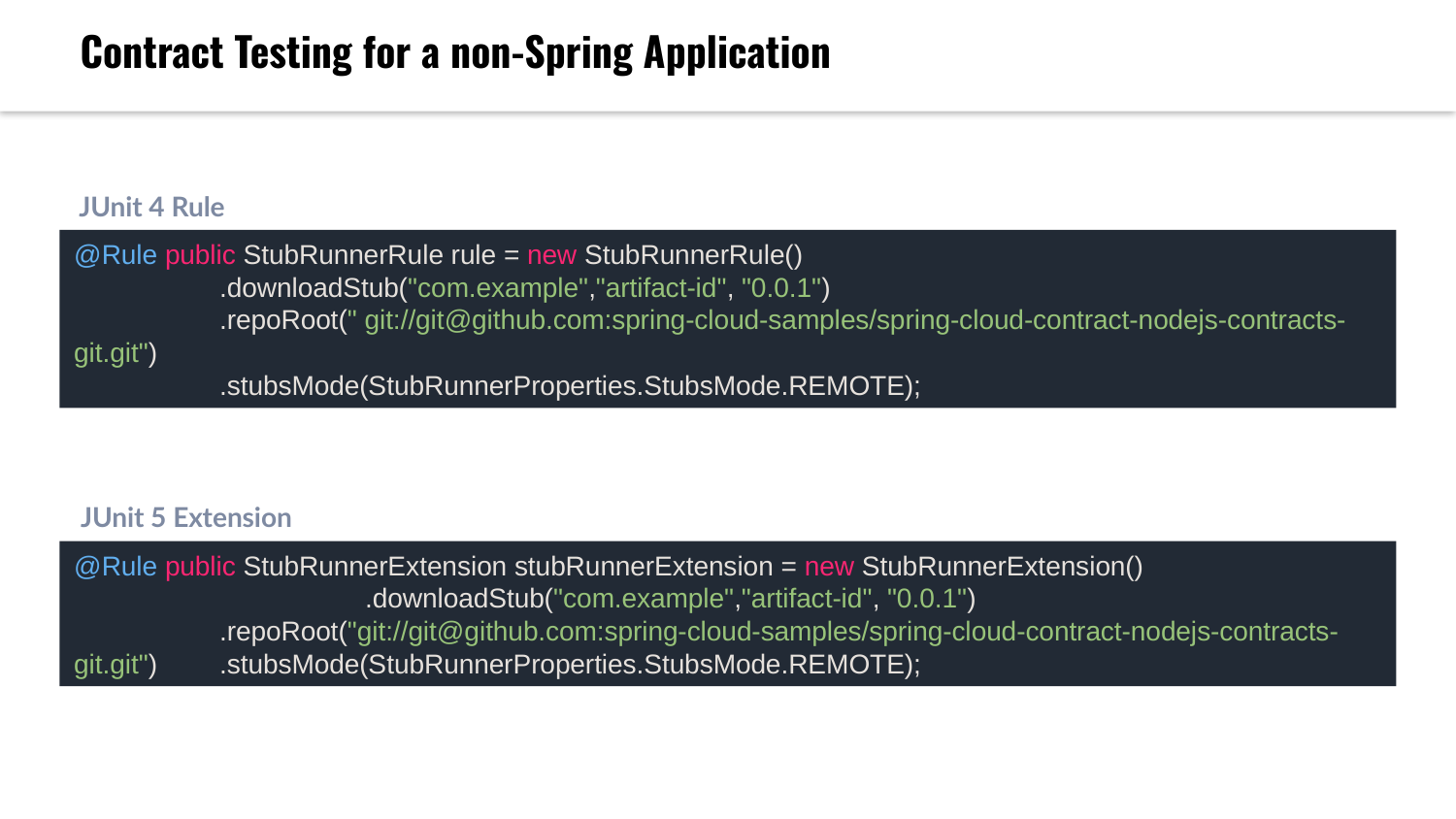

Contract Testing for a non-Spring Application
JUnit 4 Rule
@Rule public StubRunnerRule rule = new StubRunnerRule()
	.downloadStub("com.example","artifact-id", "0.0.1")
	.repoRoot(" git://git@github.com:spring-cloud-samples/spring-cloud-contract-nodejs-contracts-git.git")
	.stubsMode(StubRunnerProperties.StubsMode.REMOTE);
JUnit 5 Extension
@Rule public StubRunnerExtension stubRunnerExtension = new StubRunnerExtension() 			.downloadStub("com.example","artifact-id", "0.0.1")
	.repoRoot("git://git@github.com:spring-cloud-samples/spring-cloud-contract-nodejs-contracts-git.git") 	.stubsMode(StubRunnerProperties.StubsMode.REMOTE);